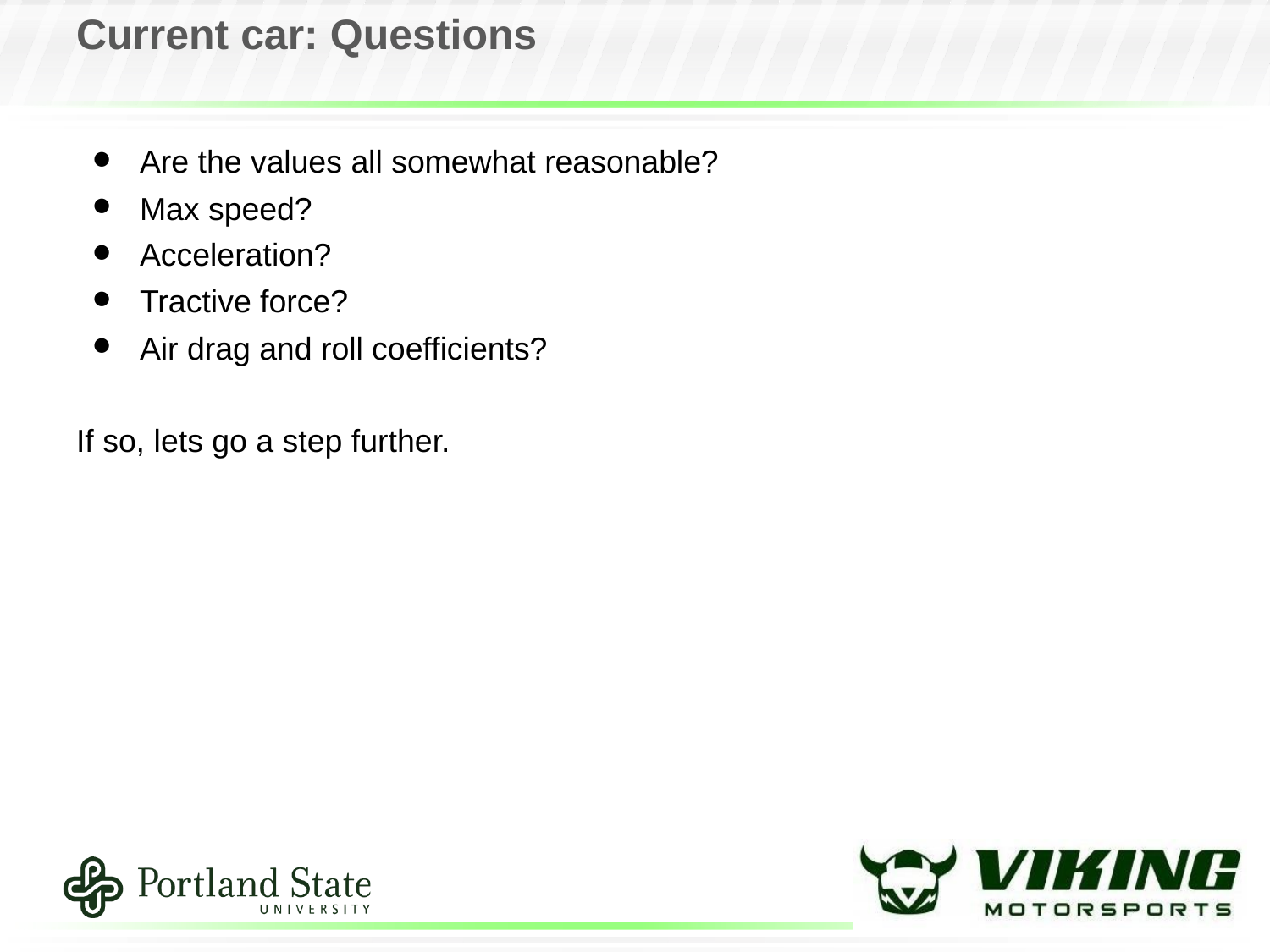

# Current car: Questions

Are the values all somewhat reasonable?
Max speed?
Acceleration?
Tractive force?
Air drag and roll coefficients?

If so, lets go a step further.